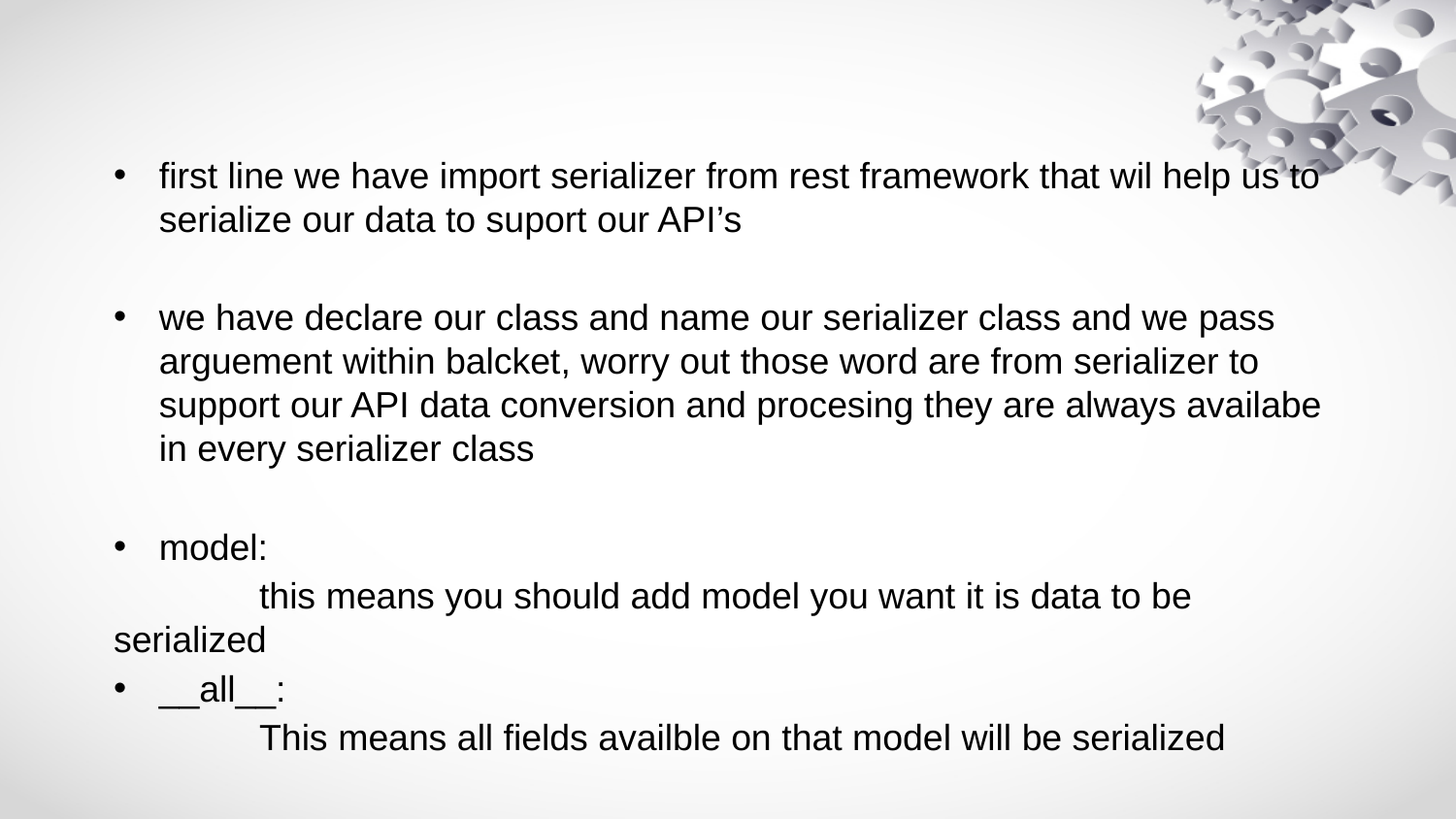

first line we have import serializer from rest framework that wil help us to serialize our data to suport our API’s

we have declare our class and name our serializer class and we pass arguement within balcket, worry out those word are from serializer to support our API data conversion and procesing they are always availabe in every serializer class

model:
	this means you should add model you want it is data to be 	serialized
__all__:
	This means all fields availble on that model will be serialized